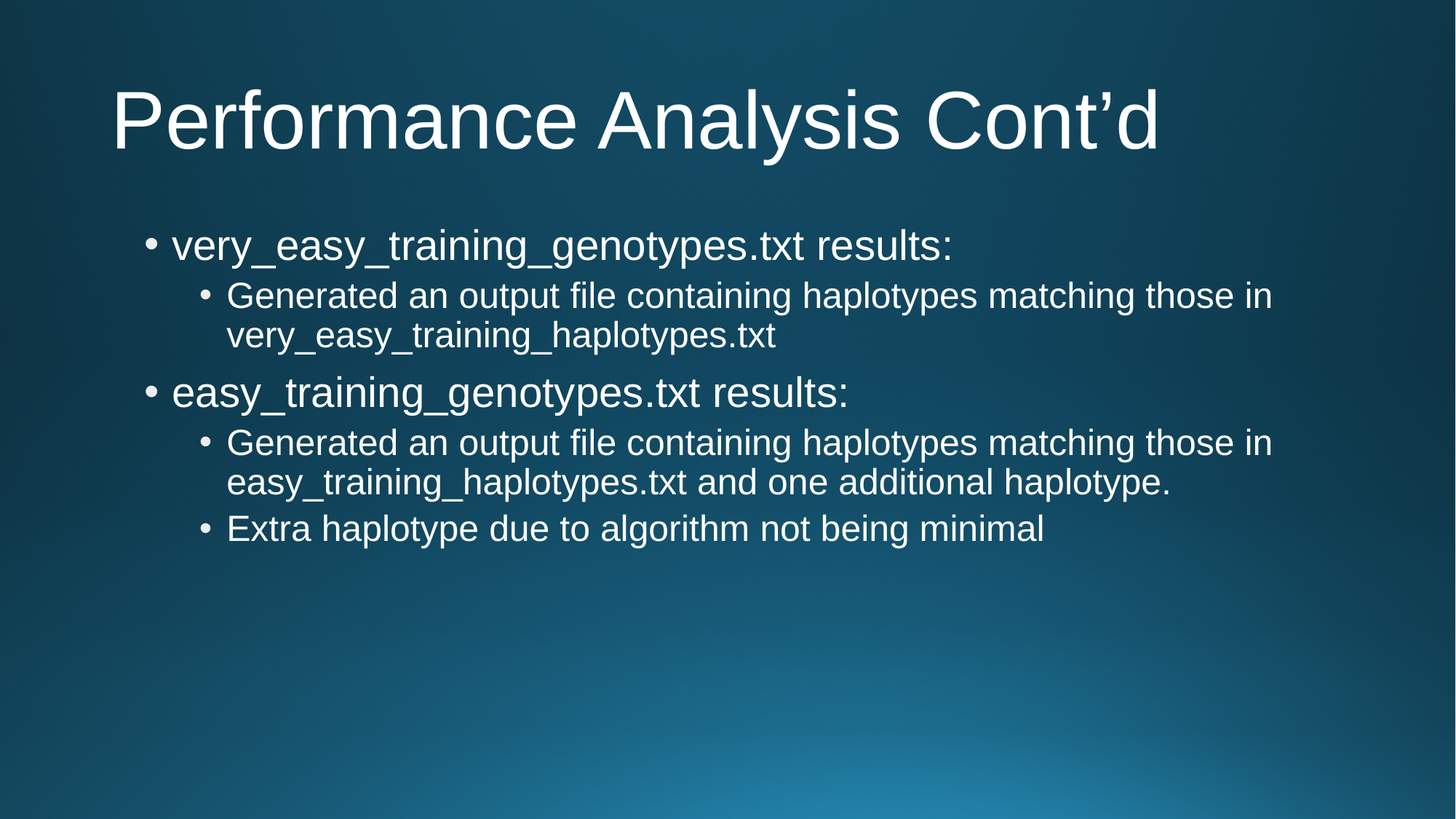

# Performance Analysis Cont’d
very_easy_training_genotypes.txt results:
Generated an output file containing haplotypes matching those in very_easy_training_haplotypes.txt
easy_training_genotypes.txt results:
Generated an output file containing haplotypes matching those in easy_training_haplotypes.txt and one additional haplotype.
Extra haplotype due to algorithm not being minimal